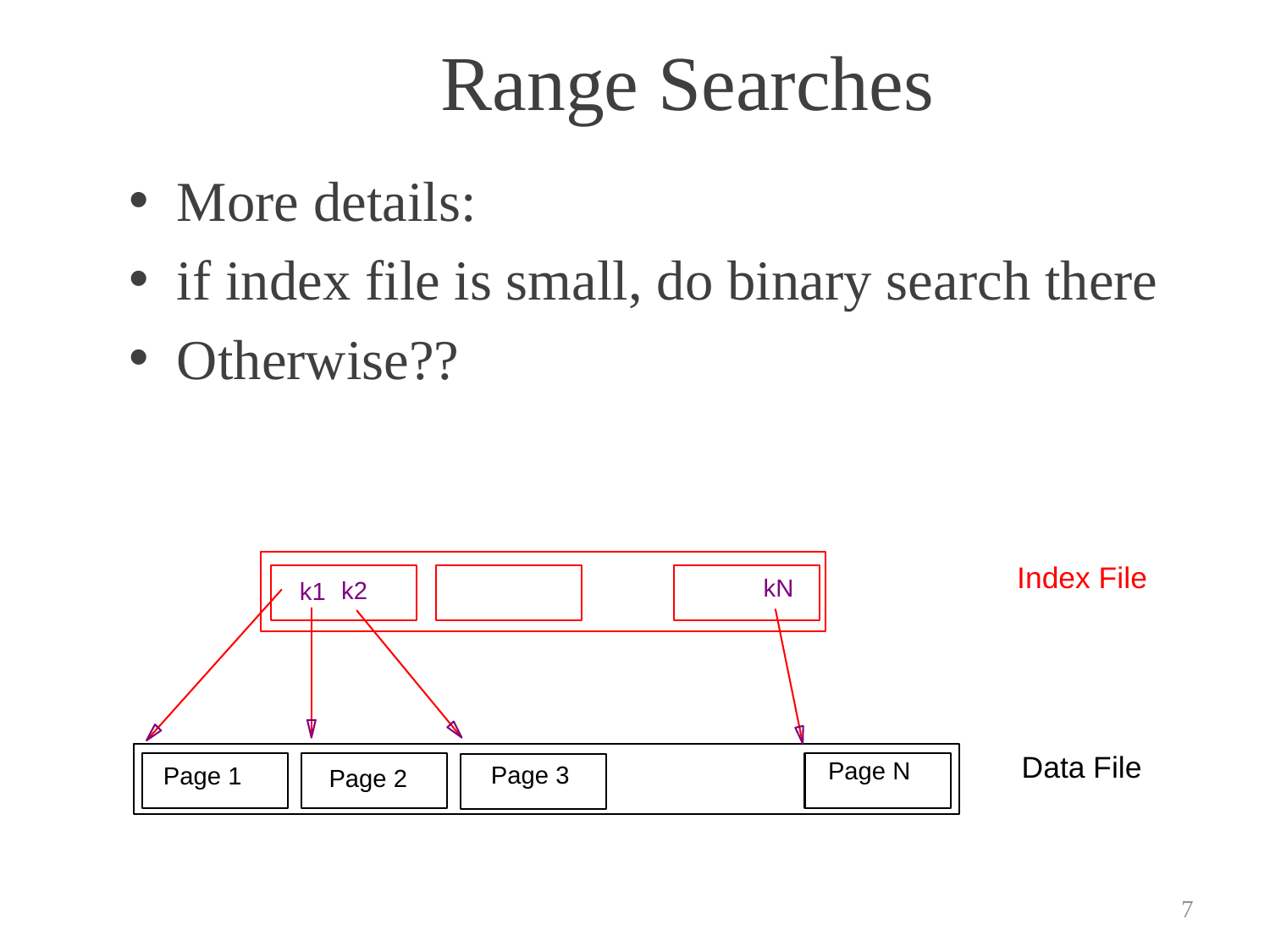

# Range Searches
More details:
if index file is small, do binary search there
Otherwise??

Index File

kN
k2
k1

Data File

Page N

Page 3

Page 1
Page 2

7